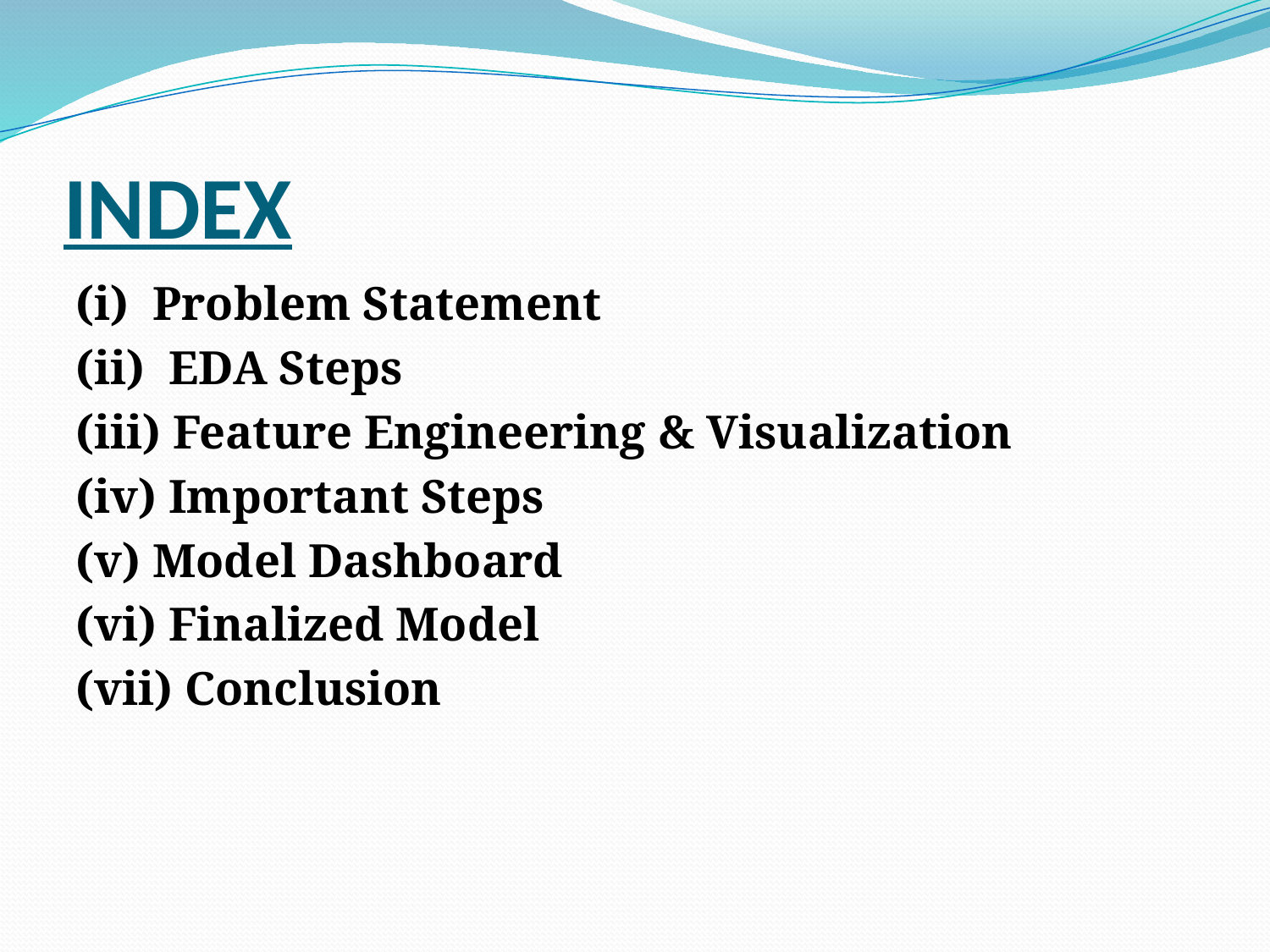

# INDEX
(i)  Problem Statement
(ii)  EDA Steps
(iii) Feature Engineering & Visualization
(iv) Important Steps
(v) Model Dashboard
(vi) Finalized Model
(vii) Conclusion